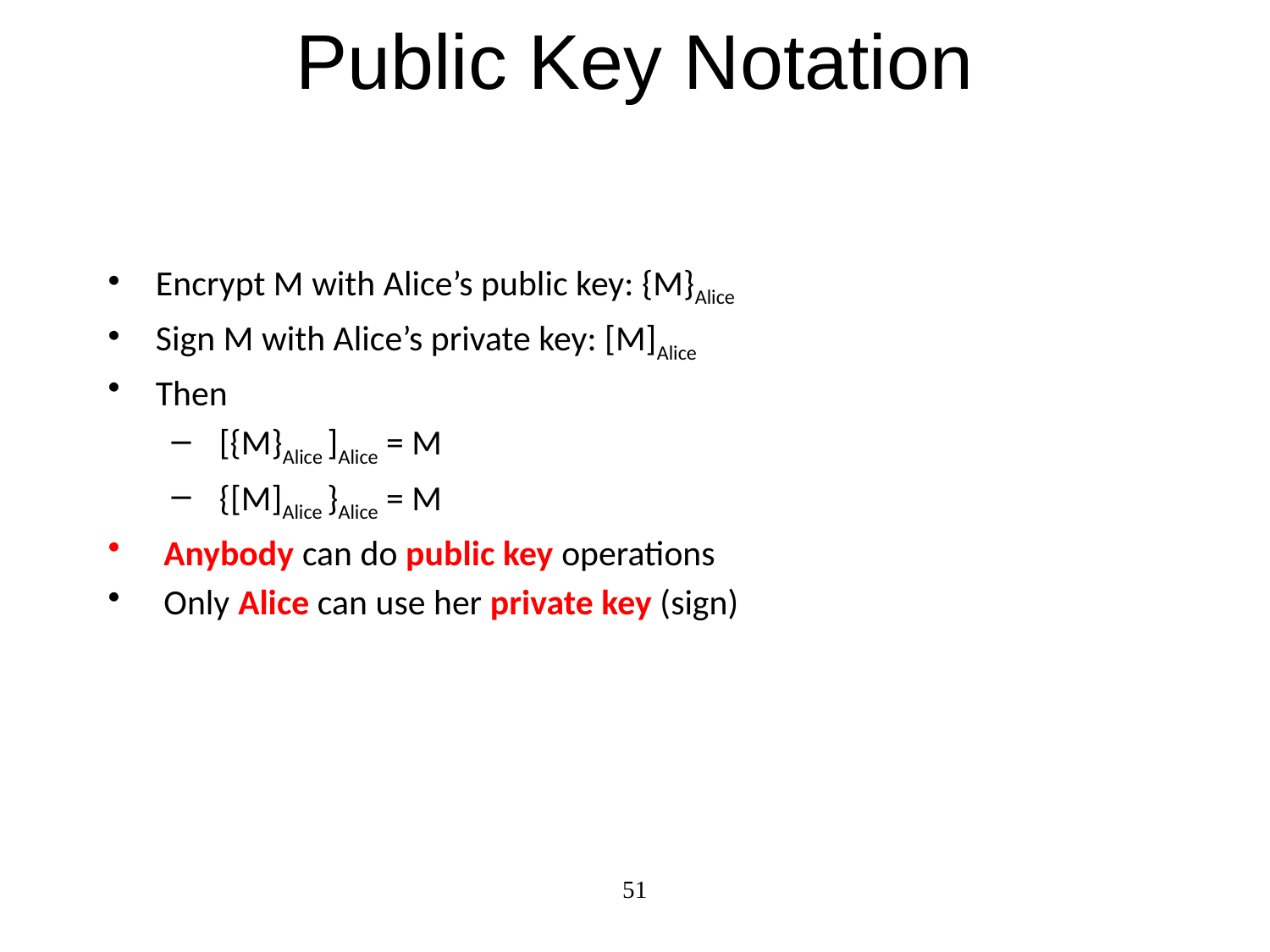

# Public Key Notation
Encrypt M with Alice’s public key: {M}Alice
Sign M with Alice’s private key: [M]Alice
Then
 [{M}Alice ]Alice = M
 {[M]Alice }Alice = M
 Anybody can do public key operations
 Only Alice can use her private key (sign)
51